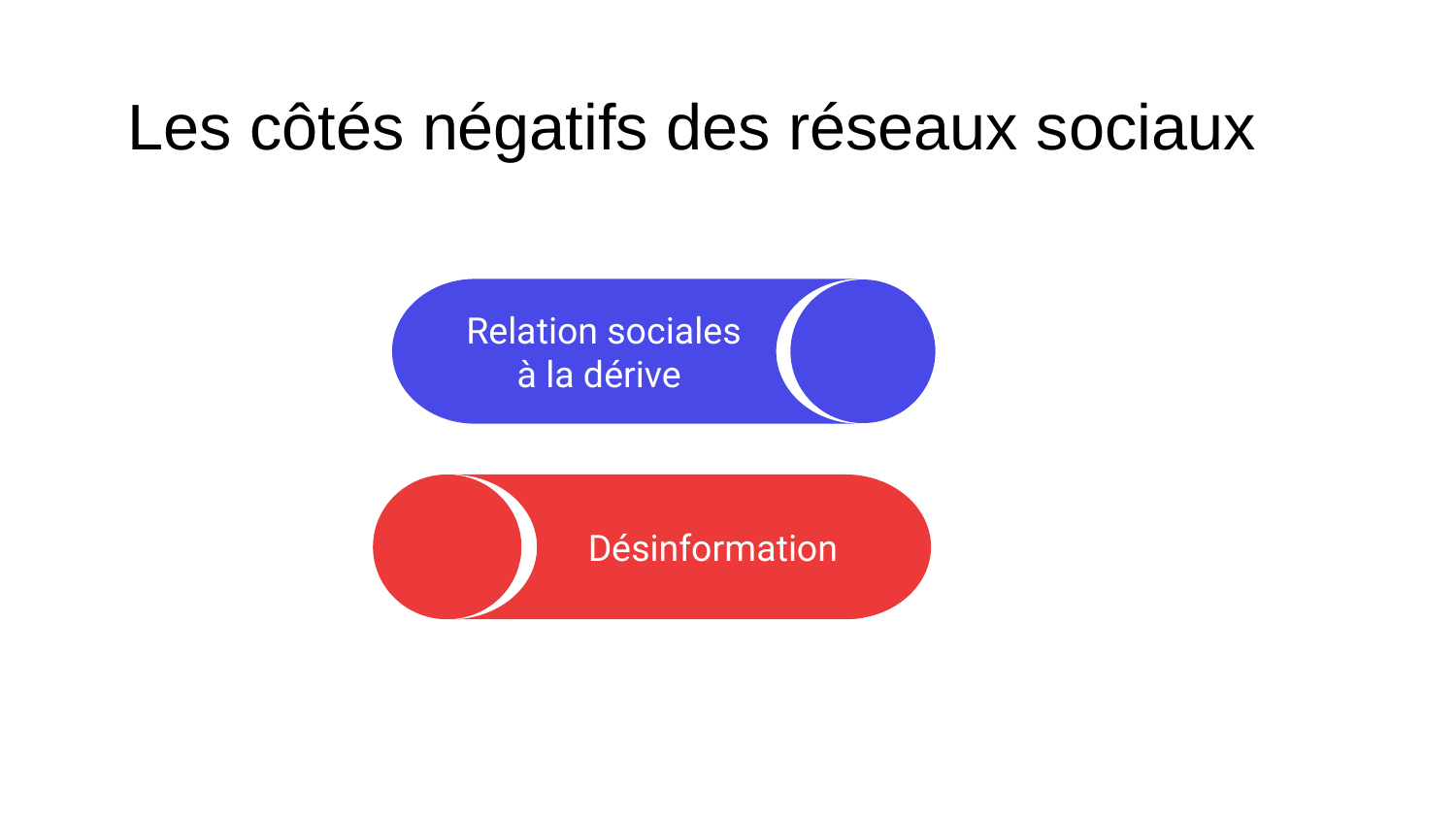

# Les côtés négatifs des réseaux sociaux
Relation sociales
à la dérive

Désinformation